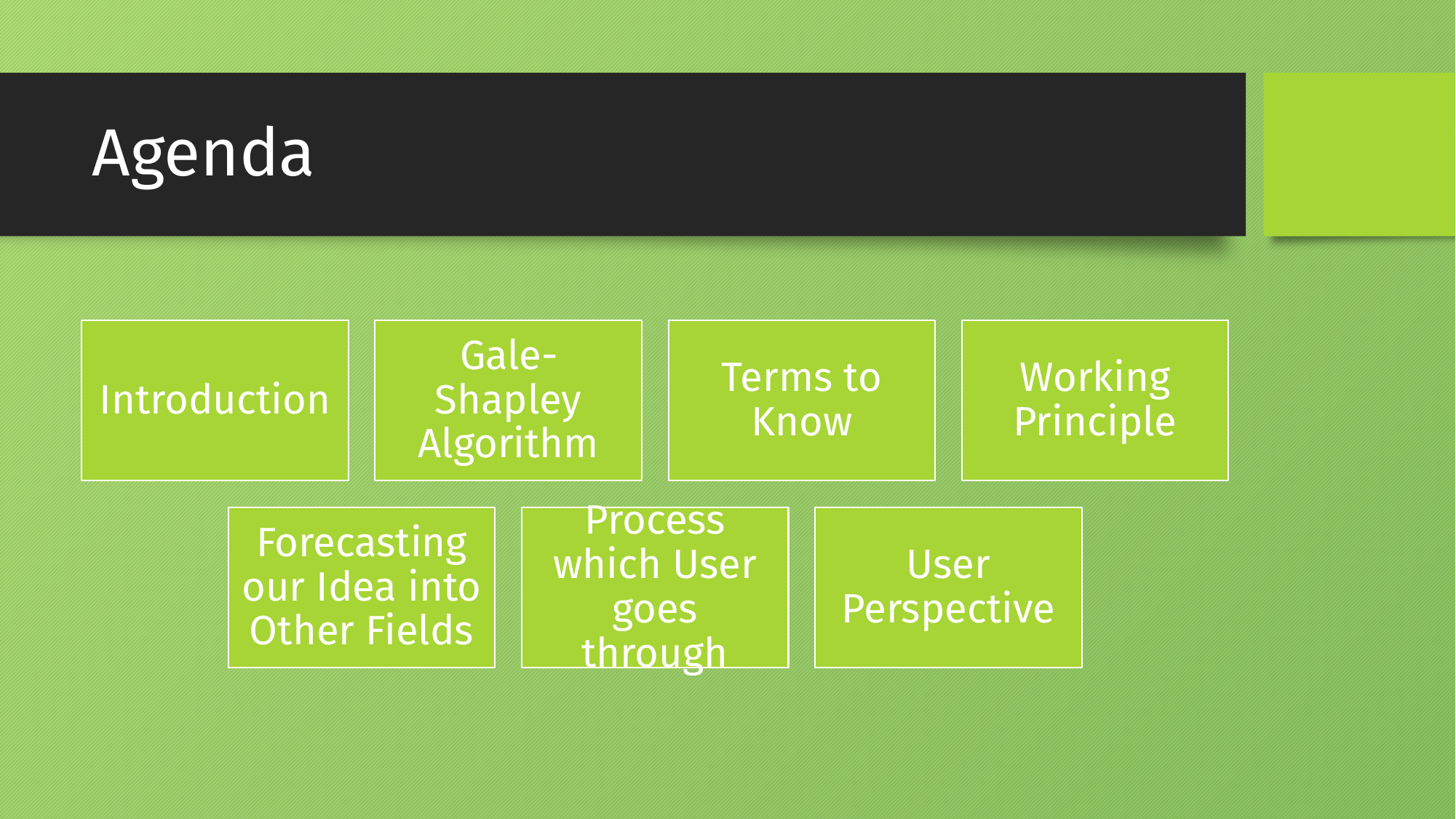

# Agenda
Introduction
Gale-Shapley Algorithm
Terms to Know
Working Principle
Forecasting our Idea into Other Fields
Process which User goes through
User Perspective